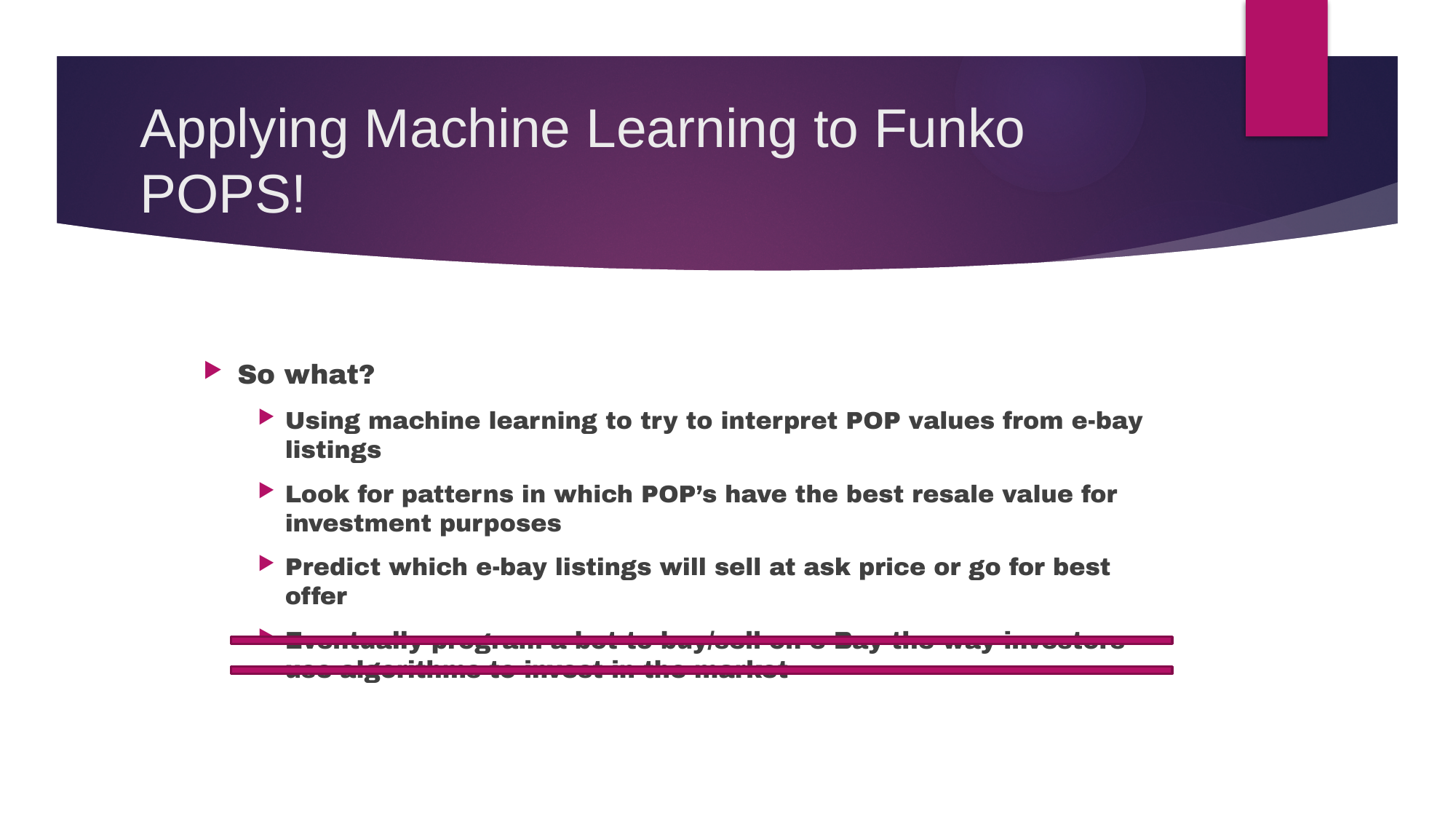

# Applying Machine Learning to Funko POPS!

So what?
Using machine learning to try to interpret POP values from e-bay listings
Look for patterns in which POP’s have the best resale value for investment purposes
Predict which e-bay listings will sell at ask price or go for best offer
Eventually program a bot to buy/sell on e-Bay the way investors use algorithms to invest in the market